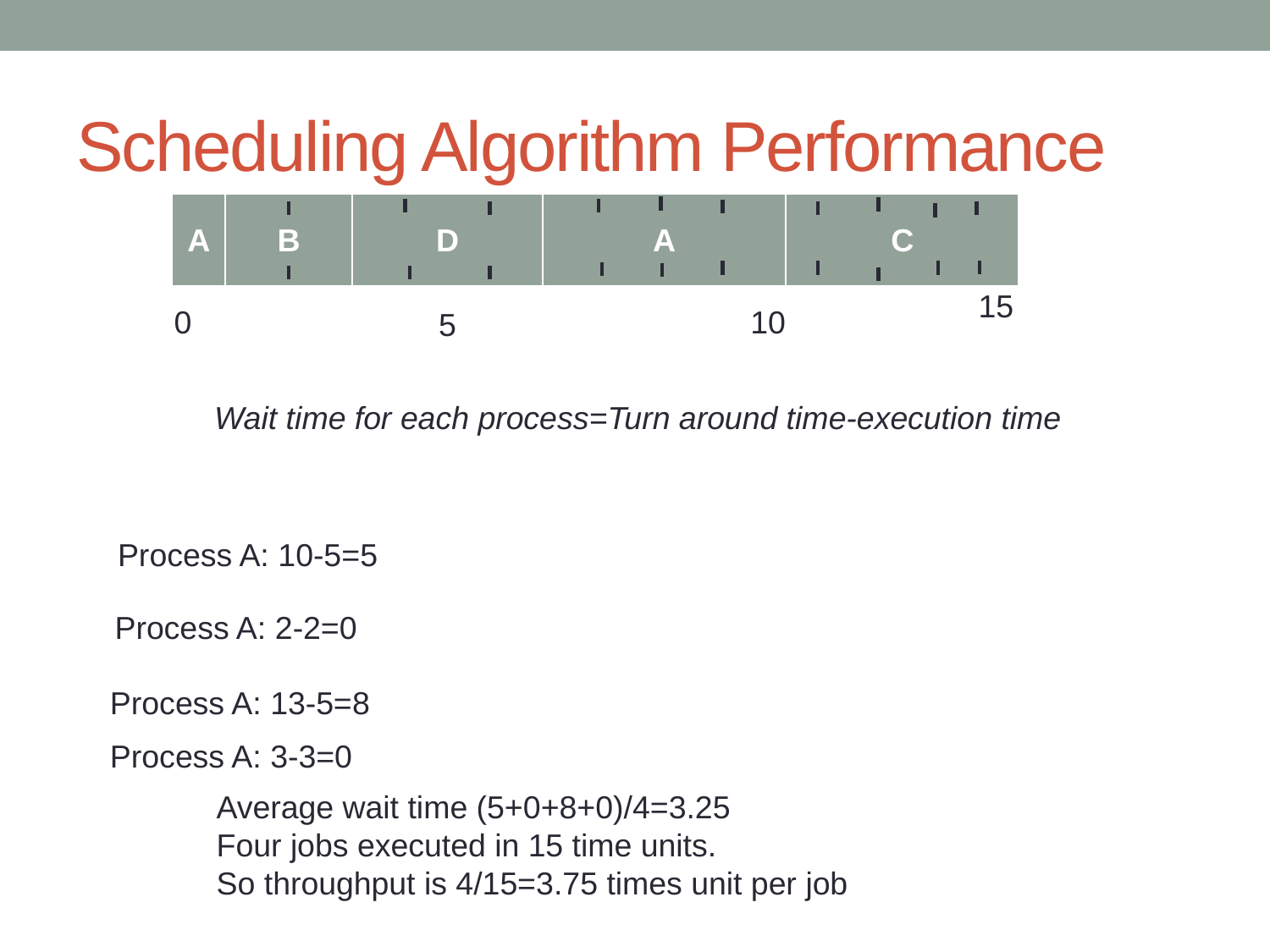

# Scheduling Algorithm Performance
| A | B | D | A | C |
| --- | --- | --- | --- | --- |

15
0
10
5
Wait time for each process=Turn around time-execution time
Process A: 10-5=5
Process A: 2-2=0
Process A: 13-5=8
Process A: 3-3=0
Average wait time (5+0+8+0)/4=3.25
Four jobs executed in 15 time units.
So throughput is 4/15=3.75 times unit per job